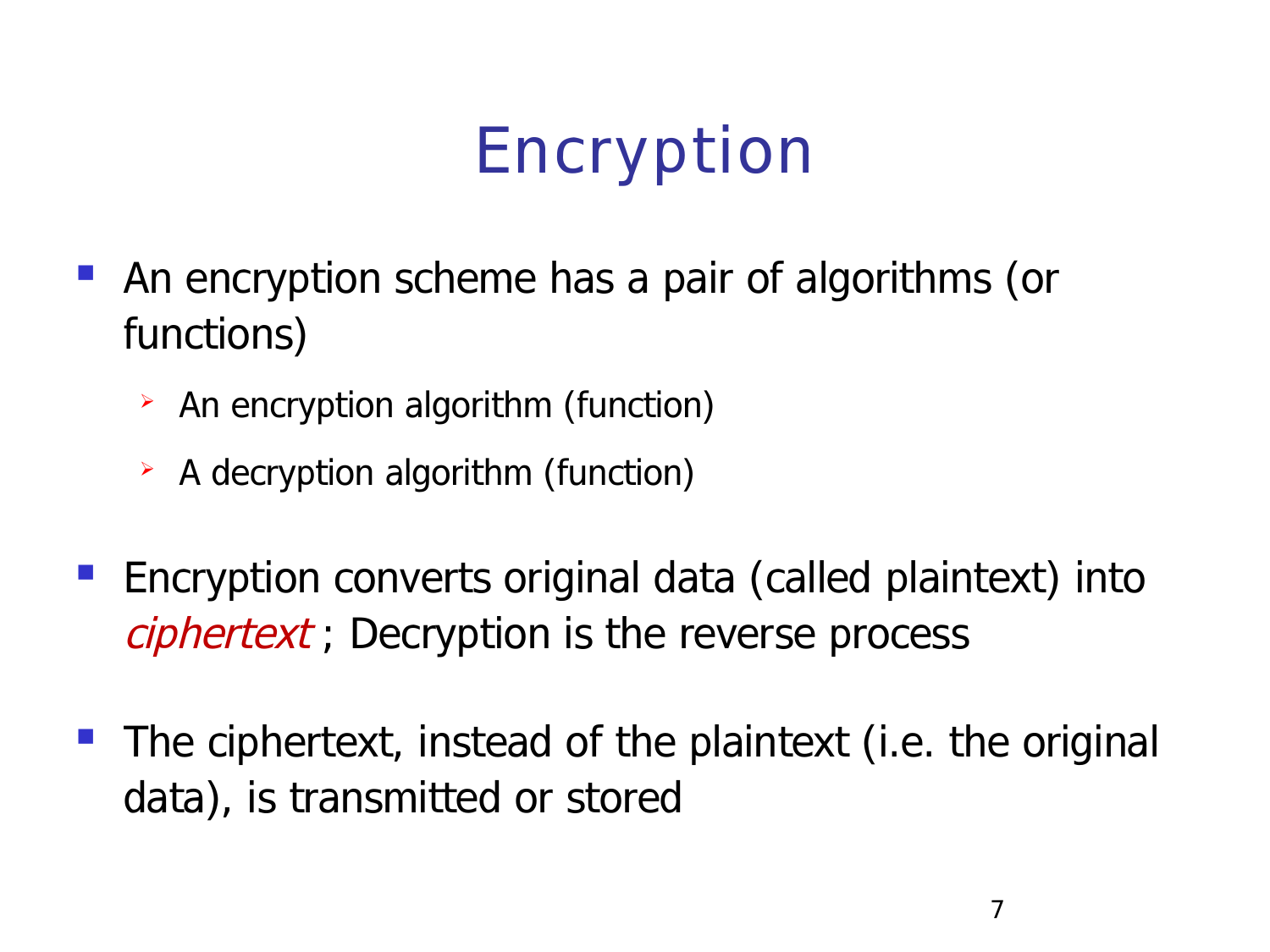

# Encryption
An encryption scheme has a pair of algorithms (or functions)
An encryption algorithm (function)
A decryption algorithm (function)
Encryption converts original data (called plaintext) into ciphertext ; Decryption is the reverse process
The ciphertext, instead of the plaintext (i.e. the original data), is transmitted or stored

7